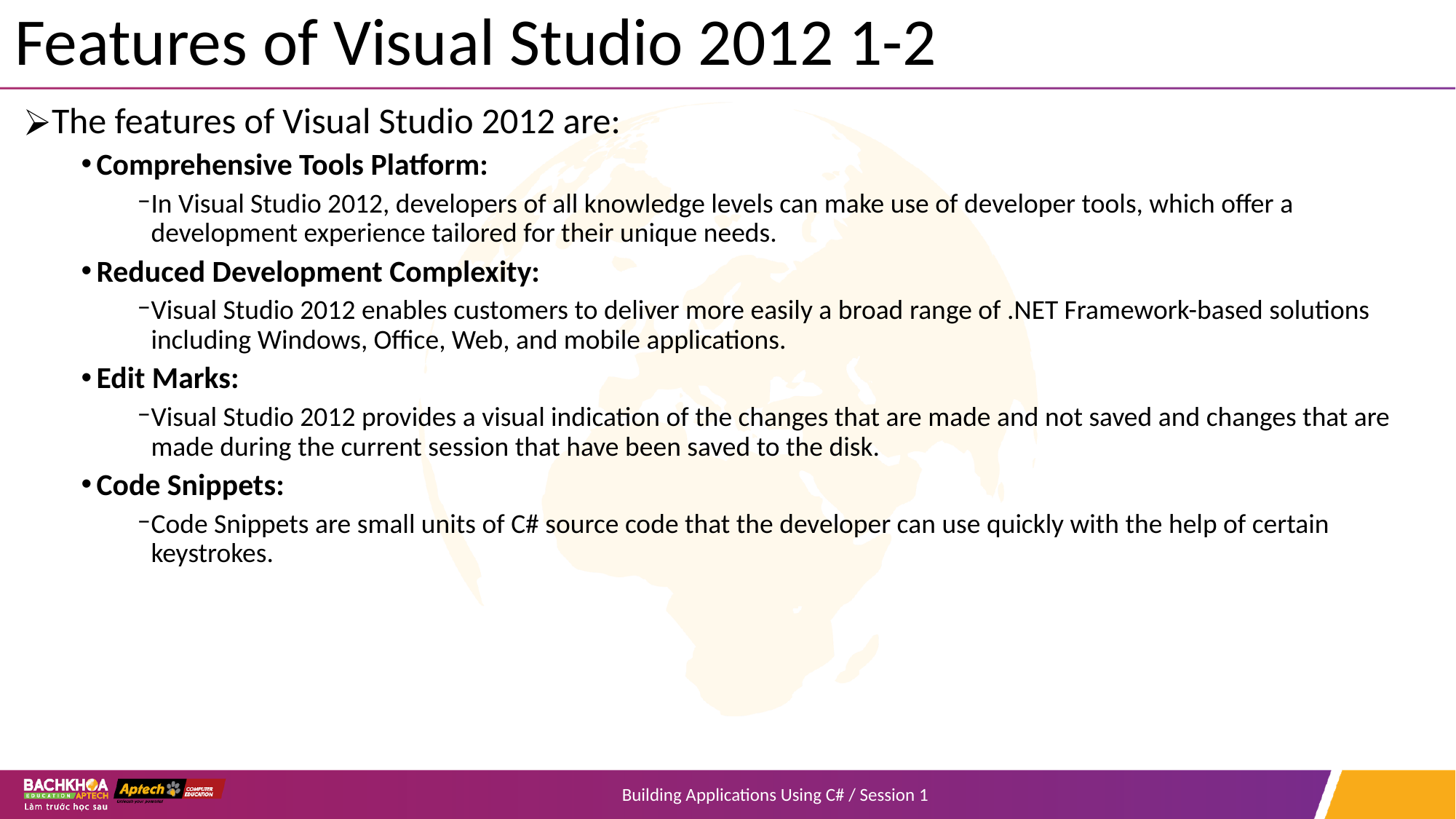

# Features of Visual Studio 2012 1-2
The features of Visual Studio 2012 are:
Comprehensive Tools Platform:
In Visual Studio 2012, developers of all knowledge levels can make use of developer tools, which offer a development experience tailored for their unique needs.
Reduced Development Complexity:
Visual Studio 2012 enables customers to deliver more easily a broad range of .NET Framework-based solutions including Windows, Office, Web, and mobile applications.
Edit Marks:
Visual Studio 2012 provides a visual indication of the changes that are made and not saved and changes that are made during the current session that have been saved to the disk.
Code Snippets:
Code Snippets are small units of C# source code that the developer can use quickly with the help of certain keystrokes.

Building Applications Using C# / Session 1